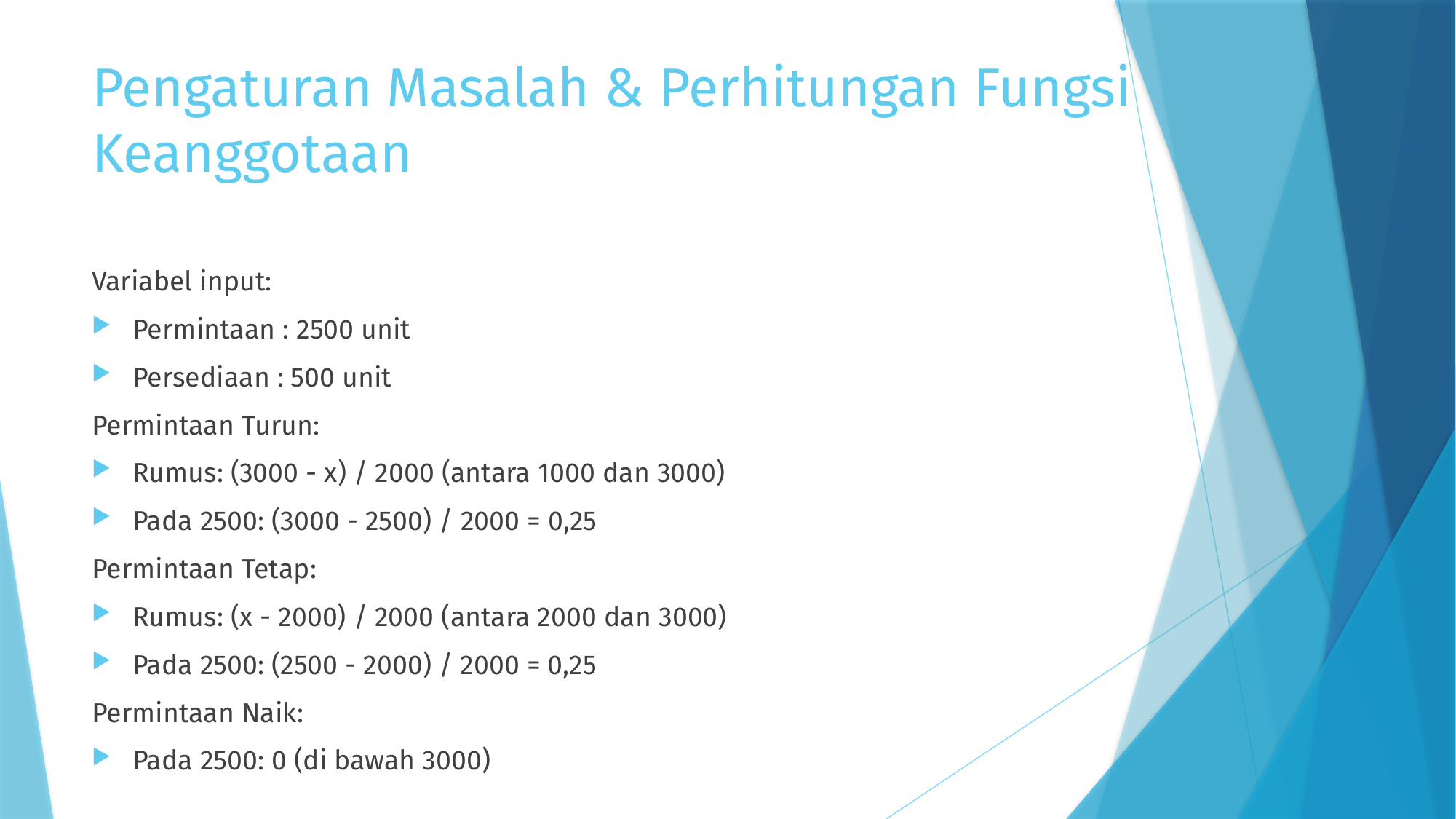

# Pengaturan Masalah & Perhitungan Fungsi Keanggotaan
Variabel input:
Permintaan : 2500 unit
Persediaan : 500 unit
Permintaan Turun:
Rumus: (3000 - x) / 2000 (antara 1000 dan 3000)
Pada 2500: (3000 - 2500) / 2000 = 0,25
Permintaan Tetap:
Rumus: (x - 2000) / 2000 (antara 2000 dan 3000)
Pada 2500: (2500 - 2000) / 2000 = 0,25
Permintaan Naik:
Pada 2500: 0 (di bawah 3000)